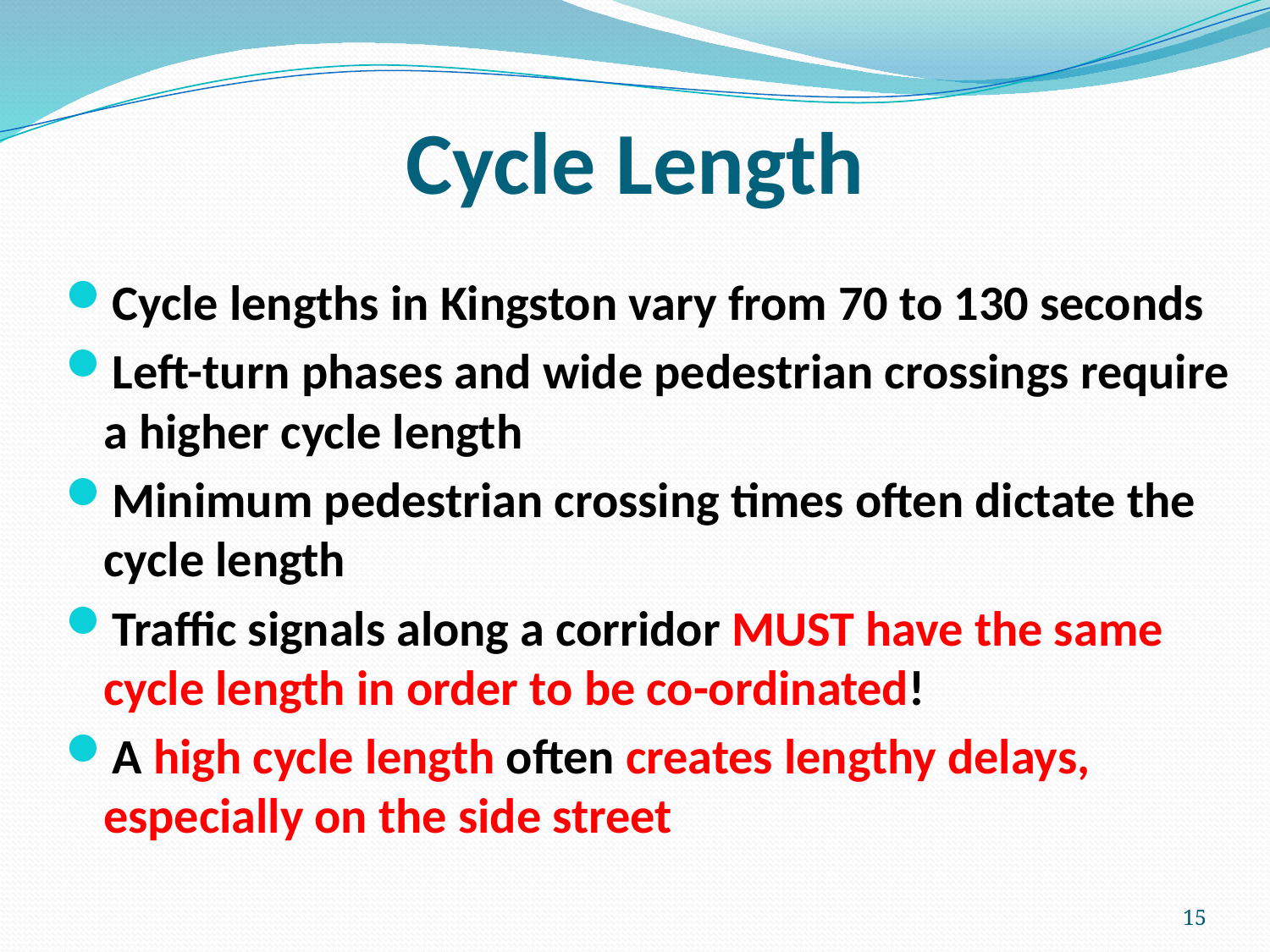

# Cycle Length
Cycle lengths in Kingston vary from 70 to 130 seconds
Left-turn phases and wide pedestrian crossings require a higher cycle length
Minimum pedestrian crossing times often dictate the cycle length
Traffic signals along a corridor MUST have the same cycle length in order to be co-ordinated!
A high cycle length often creates lengthy delays, especially on the side street
15